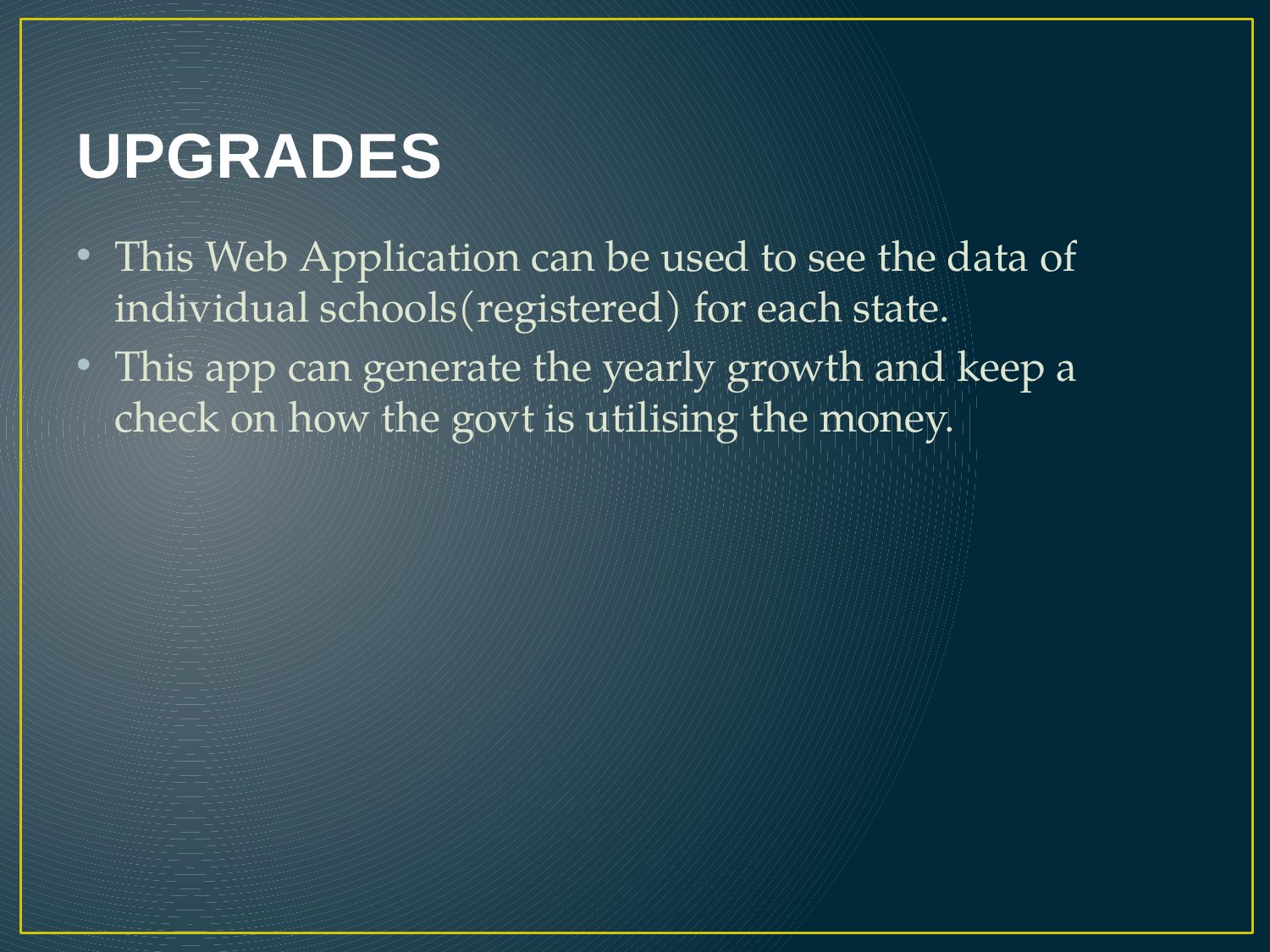

# UPGRADES
This Web Application can be used to see the data of individual schools(registered) for each state.
This app can generate the yearly growth and keep a check on how the govt is utilising the money.